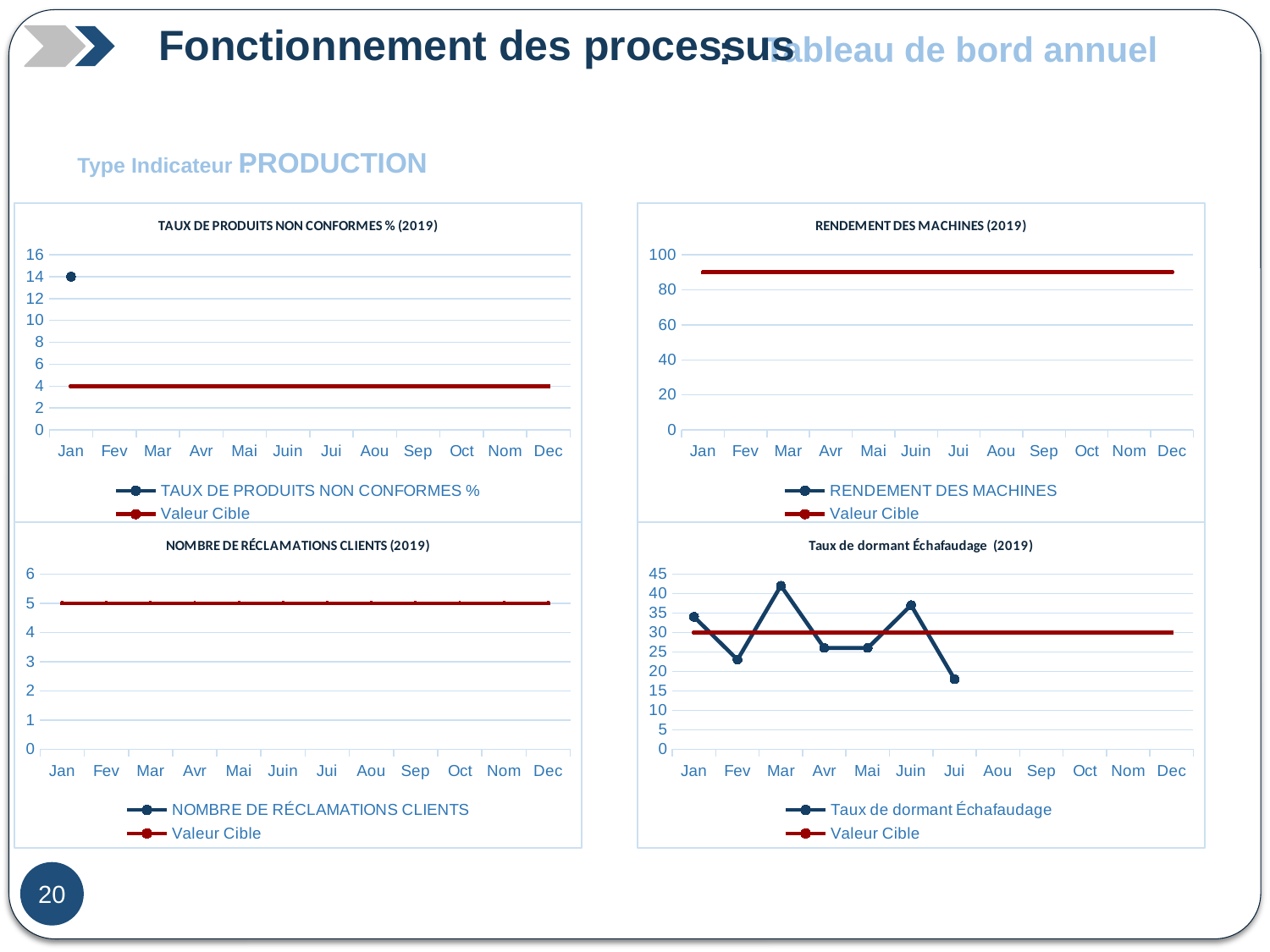

Fonctionnement des processus
:
Tableau de bord annuel

PRODUCTION
Type Indicateur  :

### Chart: TAUX DE PRODUITS NON CONFORMES % (2019)

| Category | TAUX DE PRODUITS NON CONFORMES % | Valeur Cible |
|---|---|---|
| Jan | 14.0 | 4.0 |
| Fev | None | 4.0 |
| Mar | None | 4.0 |
| Avr | None | 4.0 |
| Mai | None | 4.0 |
| Juin | None | 4.0 |
| Jui | None | 4.0 |
| Aou | None | 4.0 |
| Sep | None | 4.0 |
| Oct | None | 4.0 |
| Nom | None | 4.0 |
| Dec | None | 4.0 |

### Chart: RENDEMENT DES MACHINES (2019)

| Category | RENDEMENT DES MACHINES | Valeur Cible |
|---|---|---|
| Jan | None | 90.0 |
| Fev | None | 90.0 |
| Mar | None | 90.0 |
| Avr | None | 90.0 |
| Mai | None | 90.0 |
| Juin | None | 90.0 |
| Jui | None | 90.0 |
| Aou | None | 90.0 |
| Sep | None | 90.0 |
| Oct | None | 90.0 |
| Nom | None | 90.0 |
| Dec | None | 90.0 |

### Chart: NOMBRE DE RÉCLAMATIONS CLIENTS (2019)

| Category | NOMBRE DE RÉCLAMATIONS CLIENTS | Valeur Cible |
|---|---|---|
| Jan | None | 5.0 |
| Fev | None | 5.0 |
| Mar | None | 5.0 |
| Avr | None | 5.0 |
| Mai | None | 5.0 |
| Juin | None | 5.0 |
| Jui | None | 5.0 |
| Aou | None | 5.0 |
| Sep | None | 5.0 |
| Oct | None | 5.0 |
| Nom | None | 5.0 |
| Dec | None | 5.0 |

### Chart: Taux de dormant Échafaudage  (2019)

| Category | Taux de dormant Échafaudage  | Valeur Cible |
|---|---|---|
| Jan | 34.0 | 30.0 |
| Fev | 23.0 | 30.0 |
| Mar | 42.0 | 30.0 |
| Avr | 26.0 | 30.0 |
| Mai | 26.0 | 30.0 |
| Juin | 37.0 | 30.0 |
| Jui | 18.0 | 30.0 |
| Aou | None | 30.0 |
| Sep | None | 30.0 |
| Oct | None | 30.0 |
| Nom | None | 30.0 |
| Dec | None | 30.0 |
20